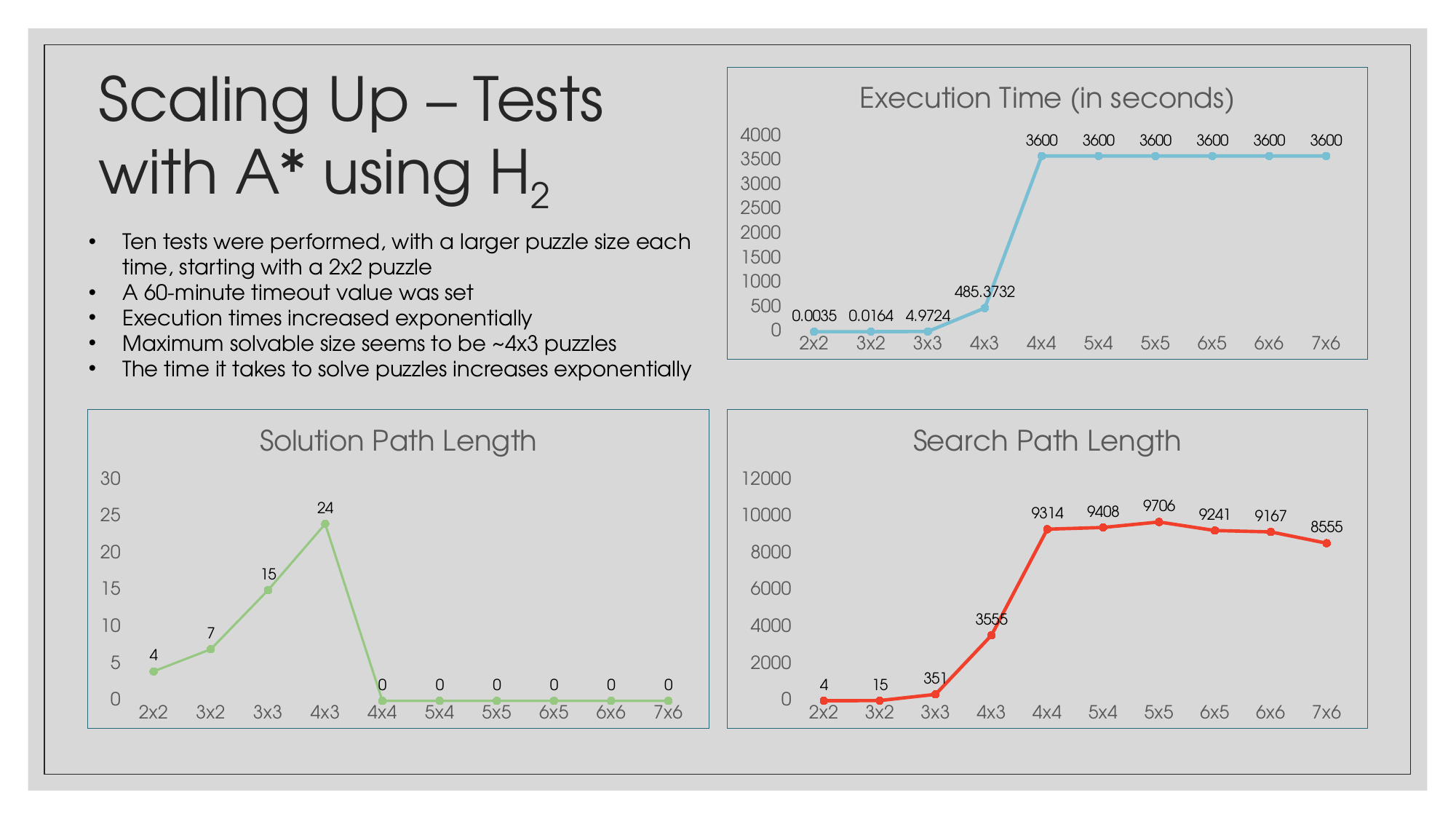

# Scaling Up – Tests with A* using H2

### Chart: Execution Time (in seconds)

| Category | Execution Time |
|---|---|
| 2x2 | 0.0035 |
| 3x2 | 0.0164 |
| 3x3 | 4.9724 |
| 4x3 | 485.3732 |
| 4x4 | 3600.0 |
| 5x4 | 3600.0 |
| 5x5 | 3600.0 |
| 6x5 | 3600.0 |
| 6x6 | 3600.0 |
| 7x6 | 3600.0 |
Ten tests were performed, with a larger puzzle size each time, starting with a 2x2 puzzle
A 60-minute timeout value was set
Execution times increased exponentially
Maximum solvable size seems to be ~4x3 puzzles
The time it takes to solve puzzles increases exponentially

### Chart: Solution Path Length

| Category | Solution Length |
|---|---|
| 2x2 | 4.0 |
| 3x2 | 7.0 |
| 3x3 | 15.0 |
| 4x3 | 24.0 |
| 4x4 | 0.0 |
| 5x4 | 0.0 |
| 5x5 | 0.0 |
| 6x5 | 0.0 |
| 6x6 | 0.0 |
| 7x6 | 0.0 |

### Chart: Search Path Length

| Category | Search Length |
|---|---|
| 2x2 | 4.0 |
| 3x2 | 15.0 |
| 3x3 | 351.0 |
| 4x3 | 3555.0 |
| 4x4 | 9314.0 |
| 5x4 | 9408.0 |
| 5x5 | 9706.0 |
| 6x5 | 9241.0 |
| 6x6 | 9167.0 |
| 7x6 | 8555.0 |